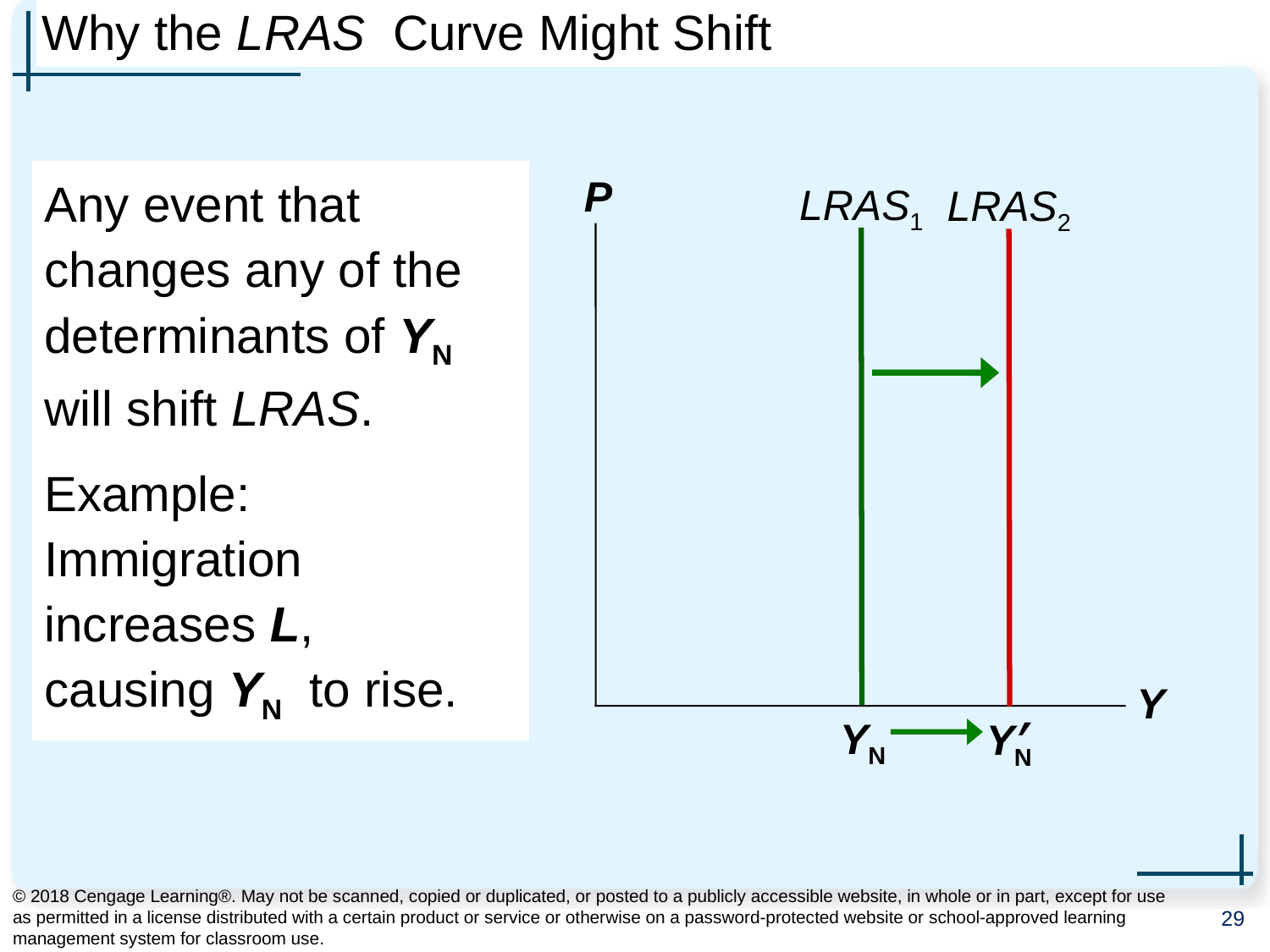

# Why the LRAS  Curve Might Shift
0
Any event that changes any of the determinants of YN  will shift LRAS.
Example:  Immigration
increases L,
causing YN  to rise.
P

Y
LRAS1

LRAS2

’
YN

YN
© 2018 Cengage Learning®. May not be scanned, copied or duplicated, or posted to a publicly accessible website, in whole or in part, except for use as permitted in a license distributed with a certain product or service or otherwise on a password-protected website or school-approved learning management system for classroom use.
29